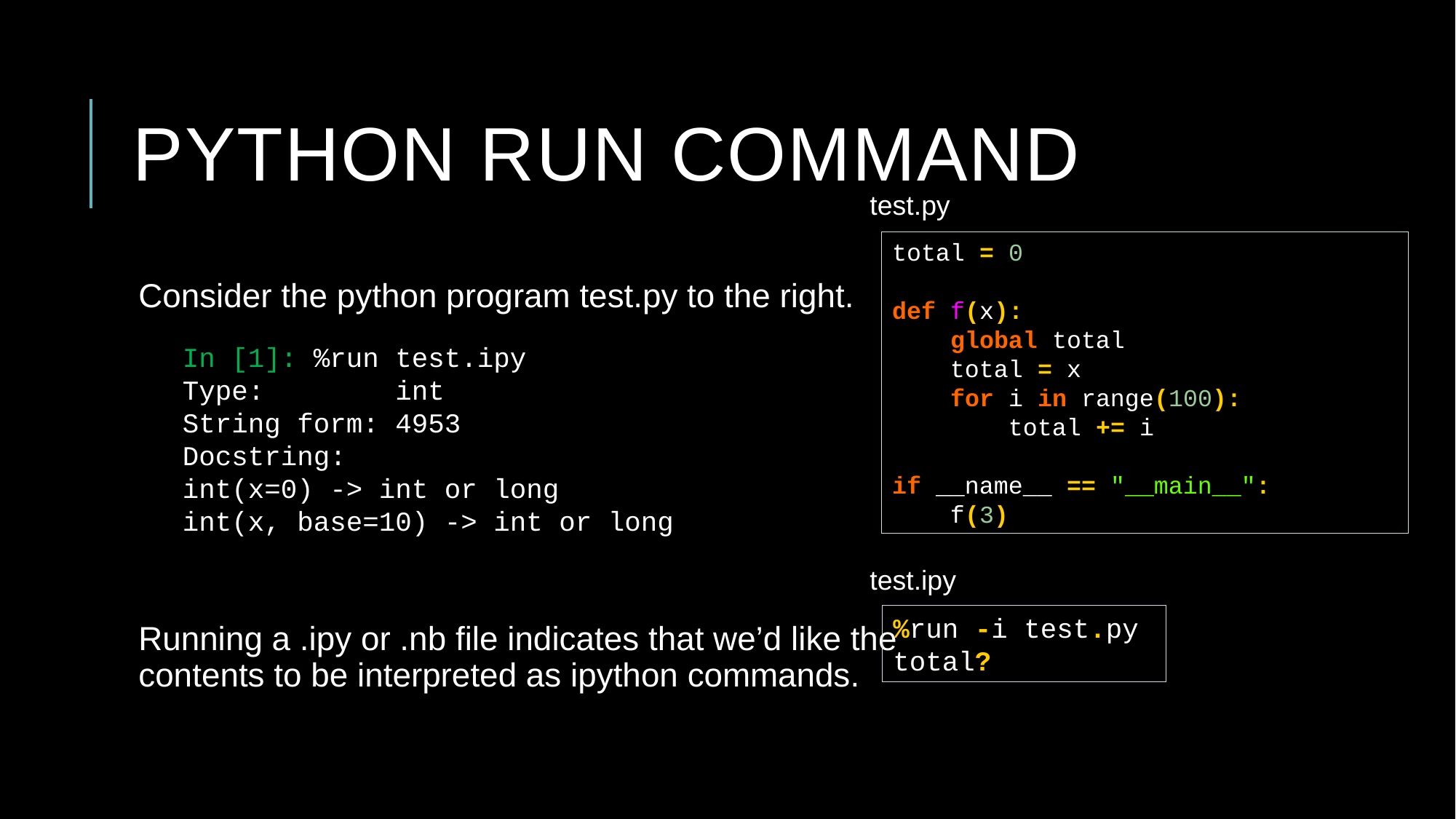

# Python run command
test.py
total = 0
def f(x):
    global total
    total = x
    for i in range(100):
        total += i
if __name__ == "__main__":
    f(3)
Consider the python program test.py to the right.

Running a .ipy or .nb file indicates that we’d like the
contents to be interpreted as ipython commands.
In [1]: %run test.ipy
Type:        int
String form: 4953
Docstring:
int(x=0) -> int or long
int(x, base=10) -> int or long
test.ipy
%run -i test.py
total?